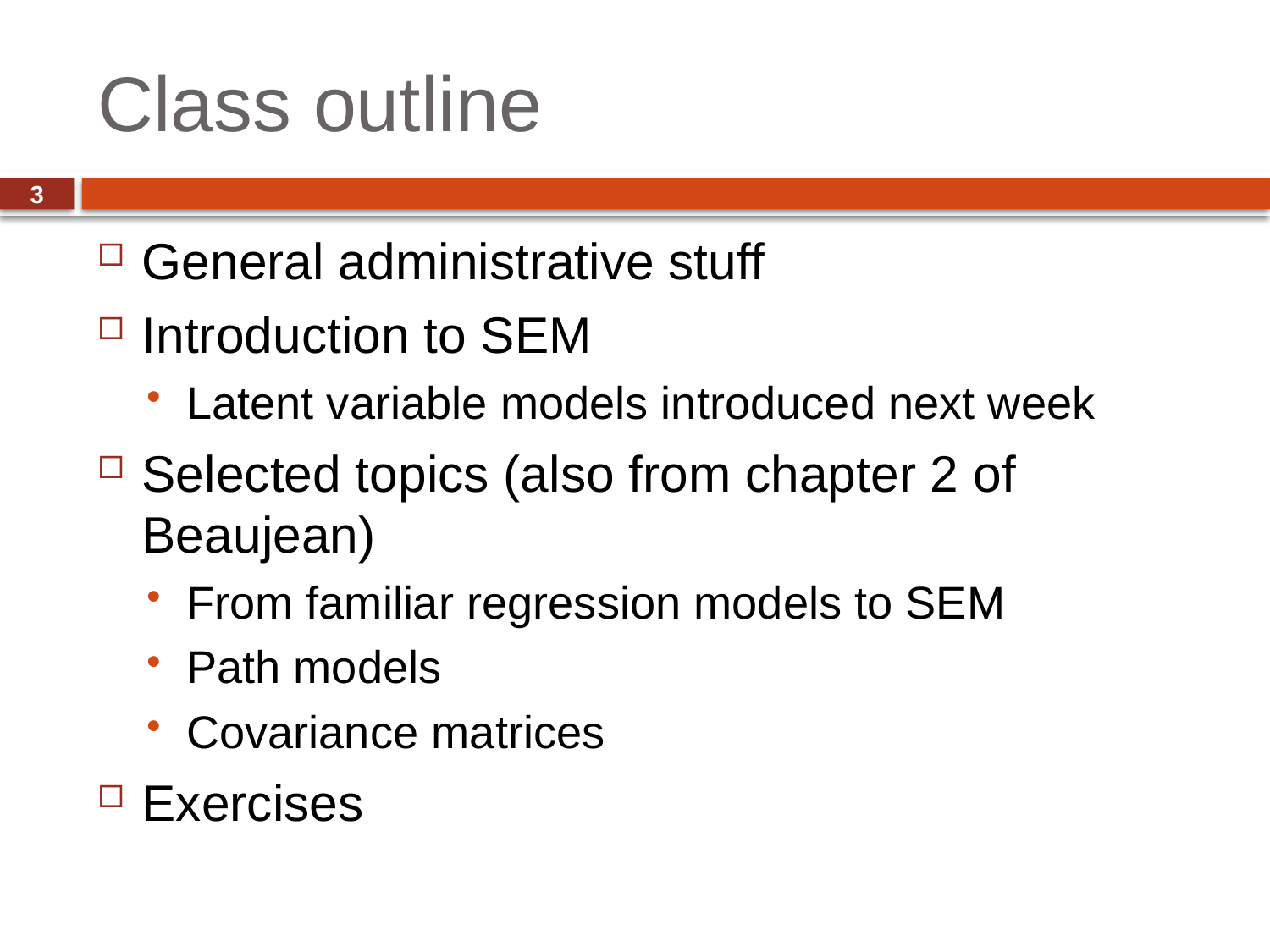

# Class outline
3
General administrative stuff
Introduction to SEM
Latent variable models introduced next week
Selected topics (also from chapter 2 of Beaujean)
From familiar regression models to SEM
Path models
Covariance matrices
Exercises